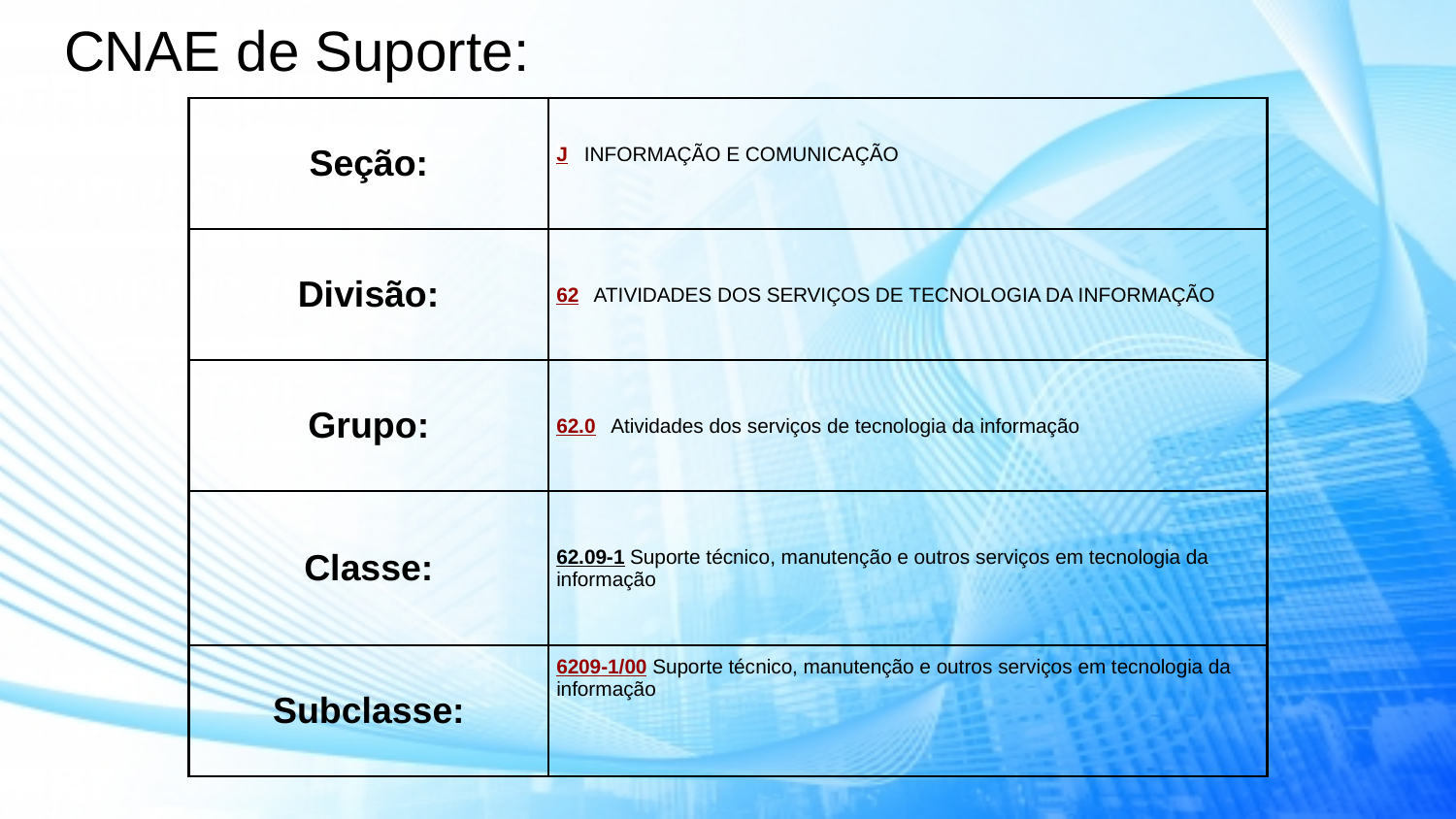

# CNAE de Suporte:
| Seção: | J INFORMAÇÃO E COMUNICAÇÃO |  |
| --- | --- | --- |
| Divisão: | 62 ATIVIDADES DOS SERVIÇOS DE TECNOLOGIA DA INFORMAÇÃO |  |
| Grupo: | 62.0 Atividades dos serviços de tecnologia da informação |  |
| Classe: | 62.09-1 Suporte técnico, manutenção e outros serviços em tecnologia da informação |  |
| Subclasse: | 6209-1/00 Suporte técnico, manutenção e outros serviços em tecnologia da informação |  |